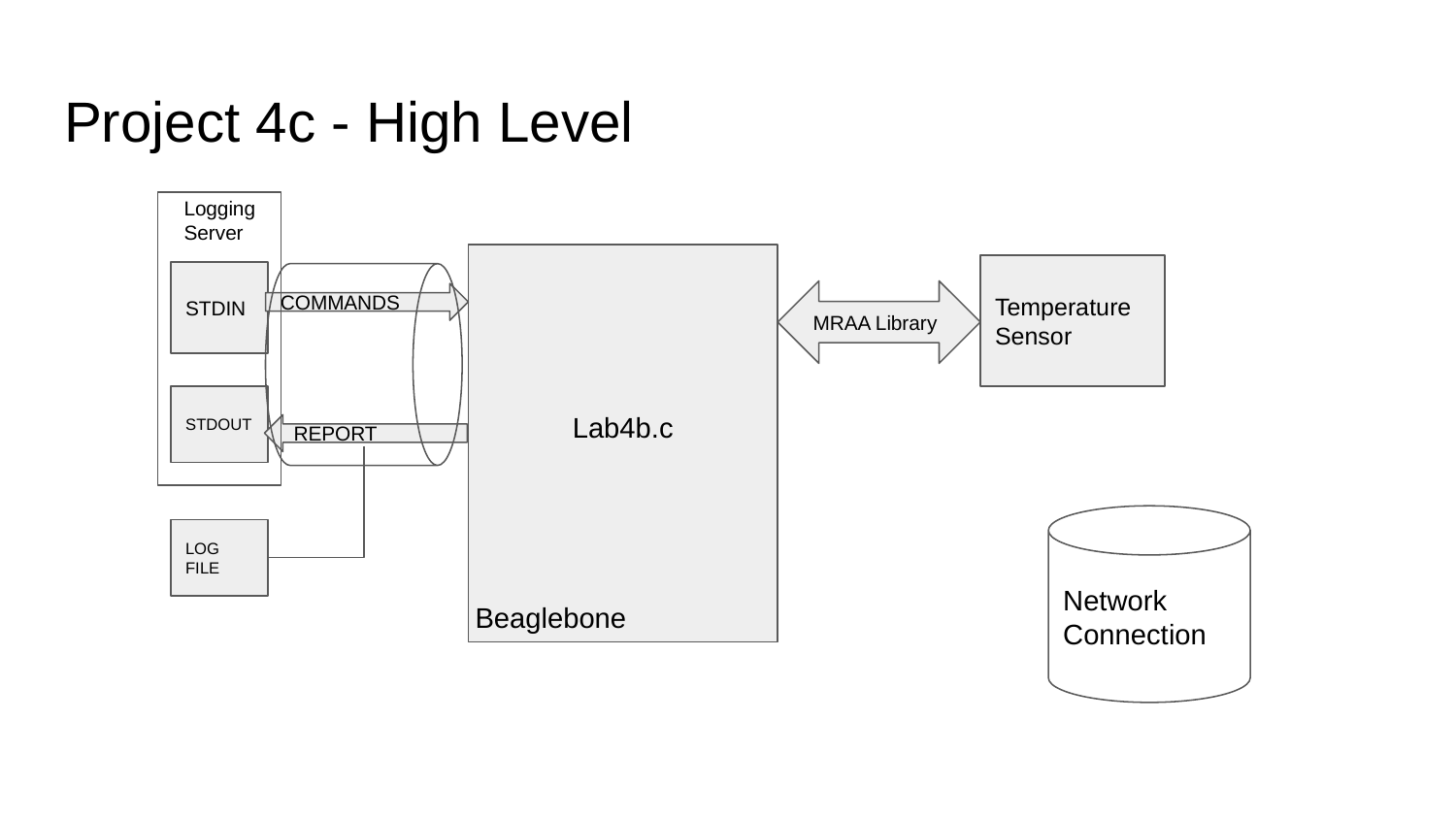

# Project 4c - High Level
Logging Server

Lab4b.c

Temperature Sensor
STDIN

MRAA Library
COMMANDS
STDOUT
 REPORT
Network Connection
LOG
FILE
Beaglebone